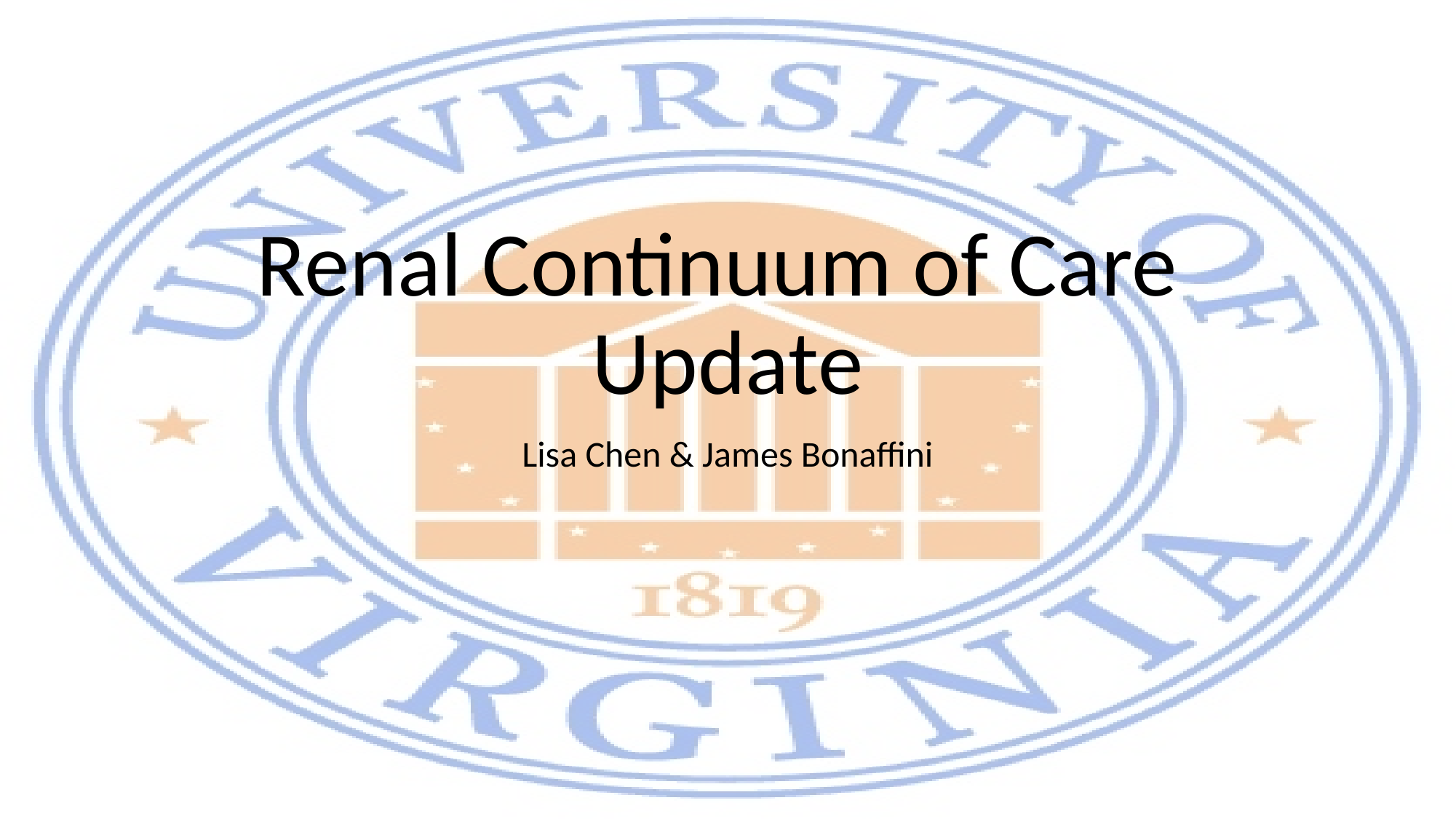

# Renal Continuum of Care Update
Lisa Chen & James Bonaffini